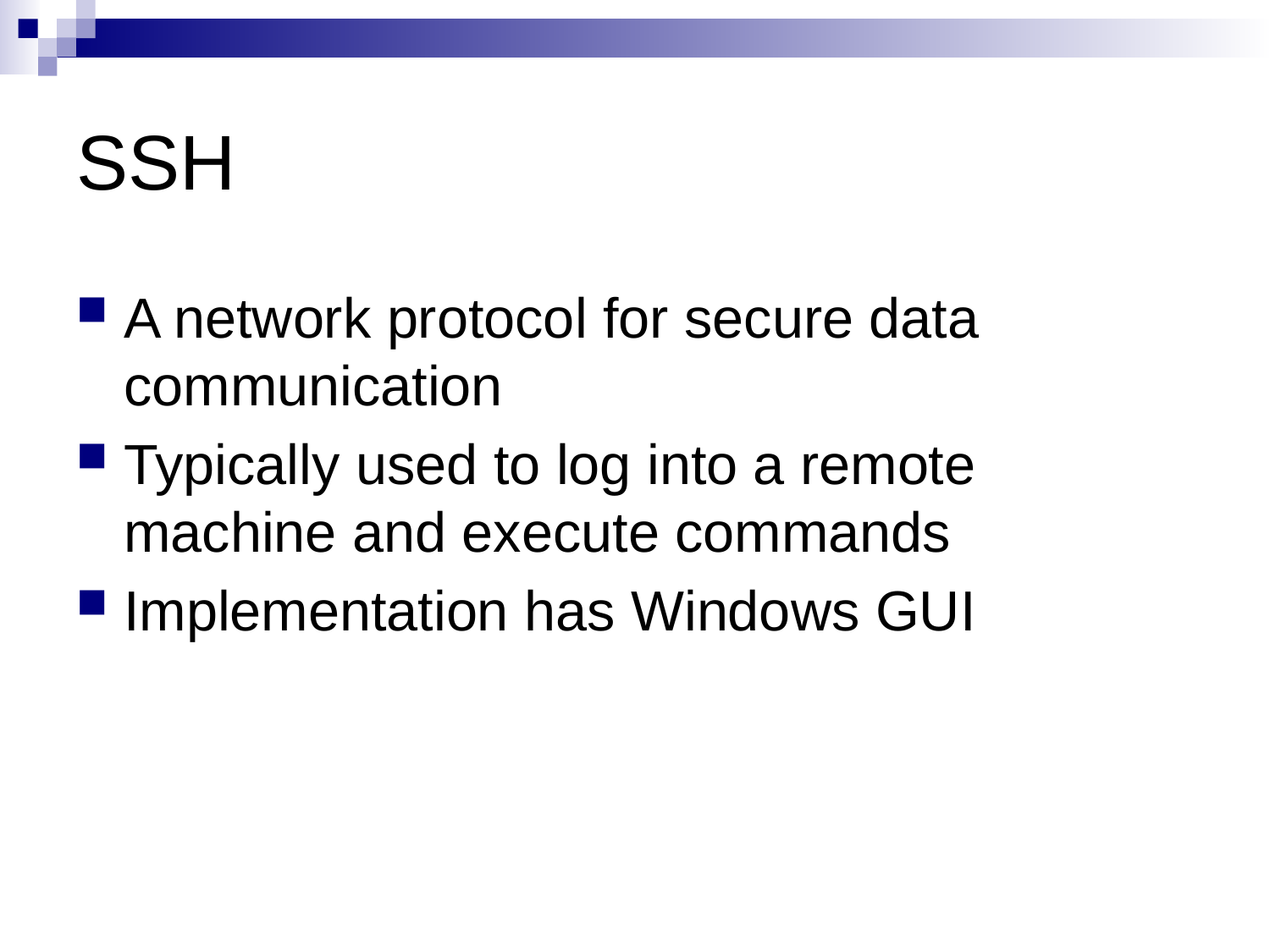

# SSH
A network protocol for secure data communication
Typically used to log into a remote machine and execute commands
Implementation has Windows GUI